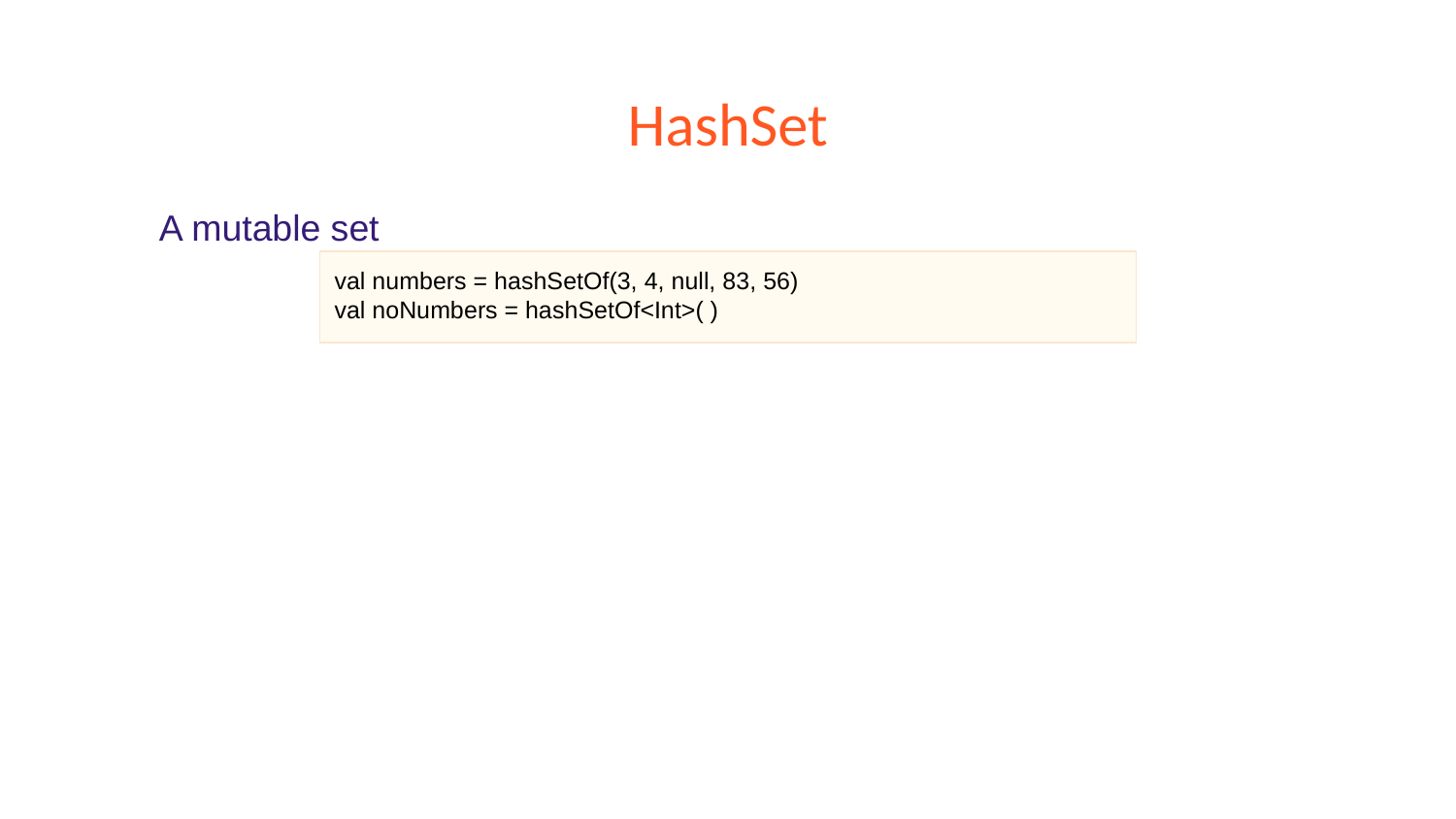

# HashSet
A mutable set

val numbers = hashSetOf(3, 4, null, 83, 56)
val noNumbers = hashSetOf<Int>( )